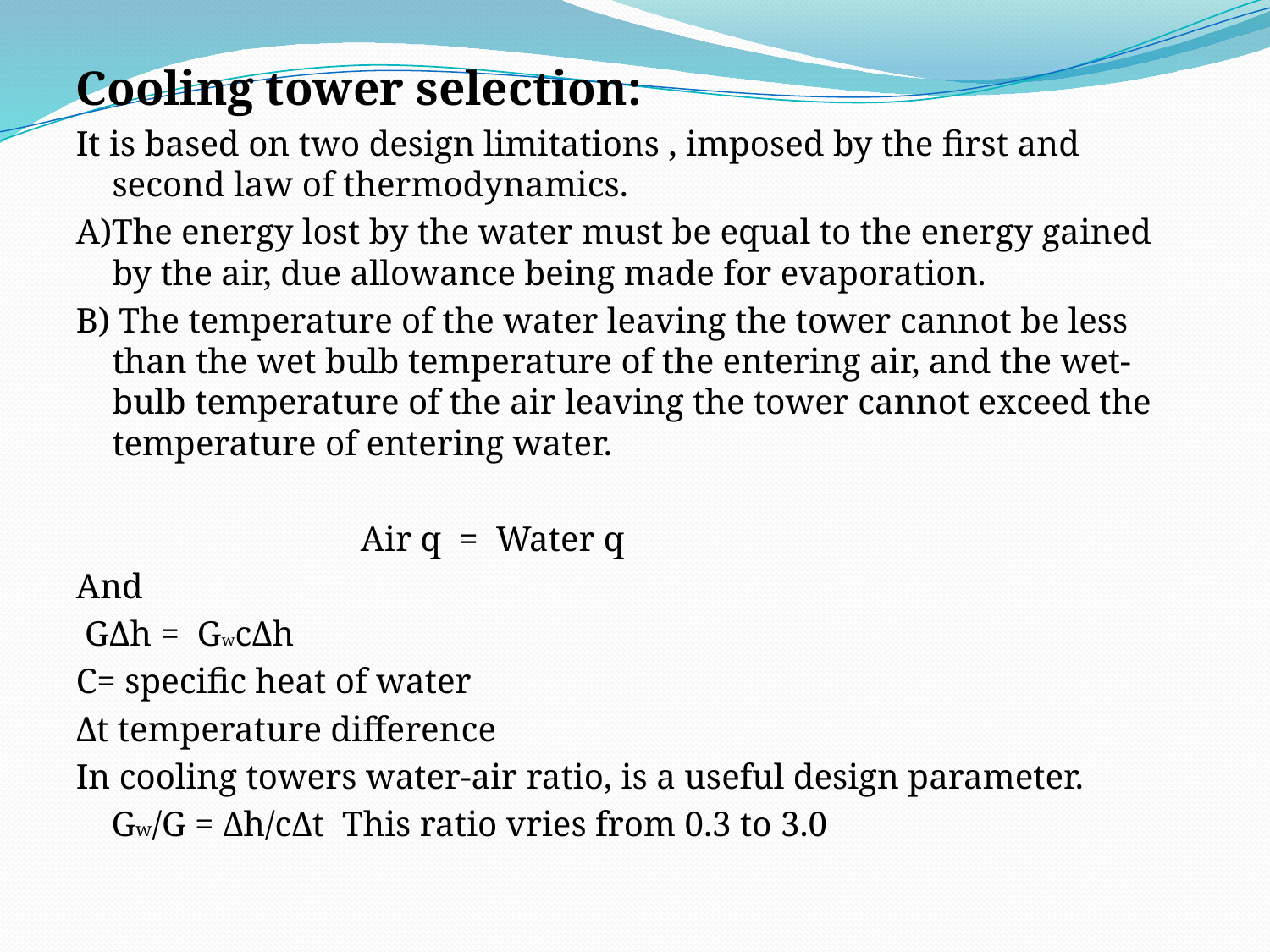

Cooling tower selection:
It is based on two design limitations , imposed by the first and second law of thermodynamics.
A)The energy lost by the water must be equal to the energy gained by the air, due allowance being made for evaporation.
B) The temperature of the water leaving the tower cannot be less than the wet bulb temperature of the entering air, and the wet-bulb temperature of the air leaving the tower cannot exceed the temperature of entering water.

                                Air q  =  Water q
And
 GΔh =  GwcΔh
C= specific heat of water
Δt temperature difference
In cooling towers water-air ratio, is a useful design parameter.
    Gw/G = Δh/cΔt  This ratio vries from 0.3 to 3.0